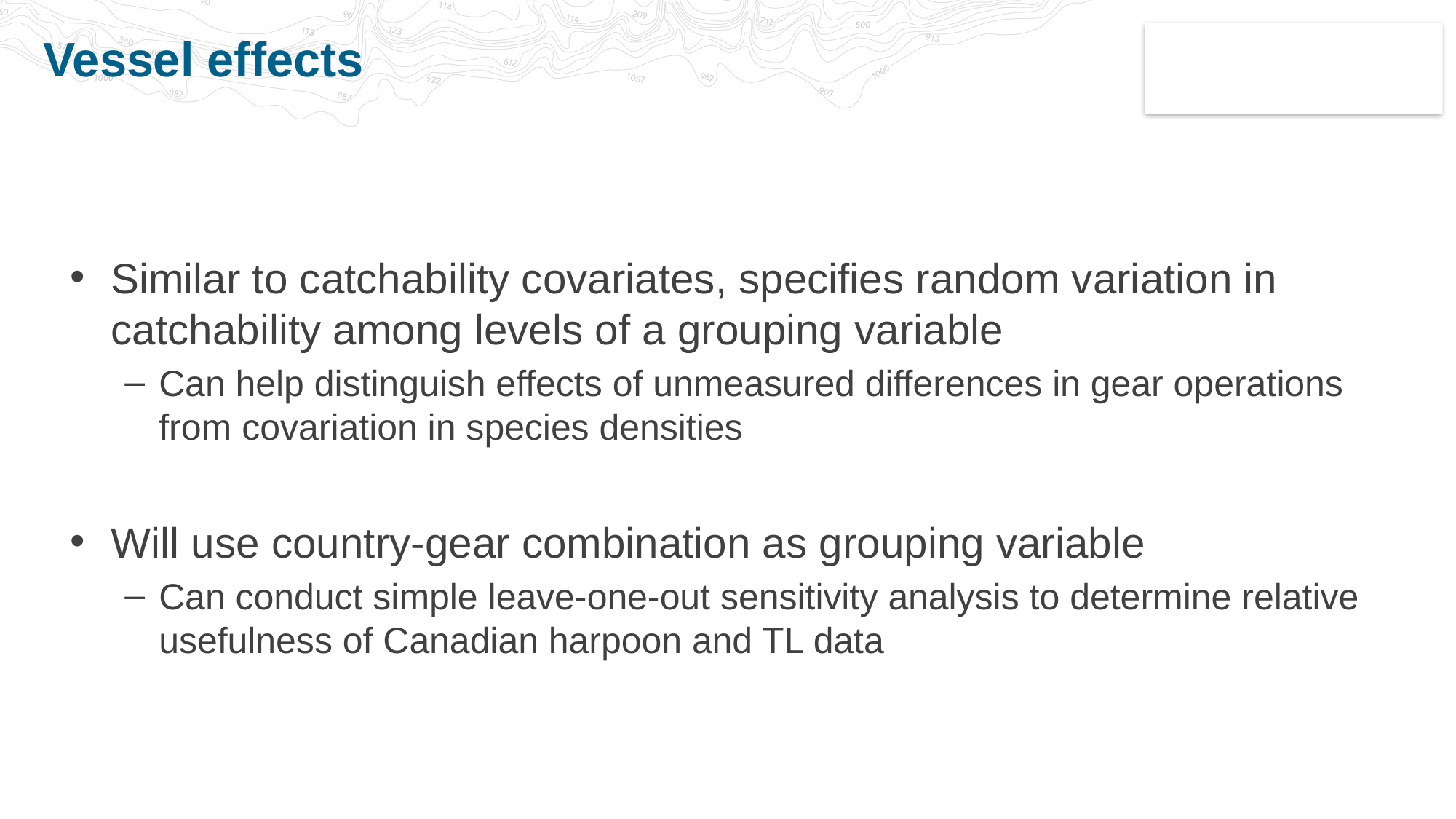

# Vessel effects

Similar to catchability covariates, specifies random variation in catchability among levels of a grouping variable
Can help distinguish effects of unmeasured differences in gear operations from covariation in species densities

Will use country-gear combination as grouping variable
Can conduct simple leave-one-out sensitivity analysis to determine relative usefulness of Canadian harpoon and TL data